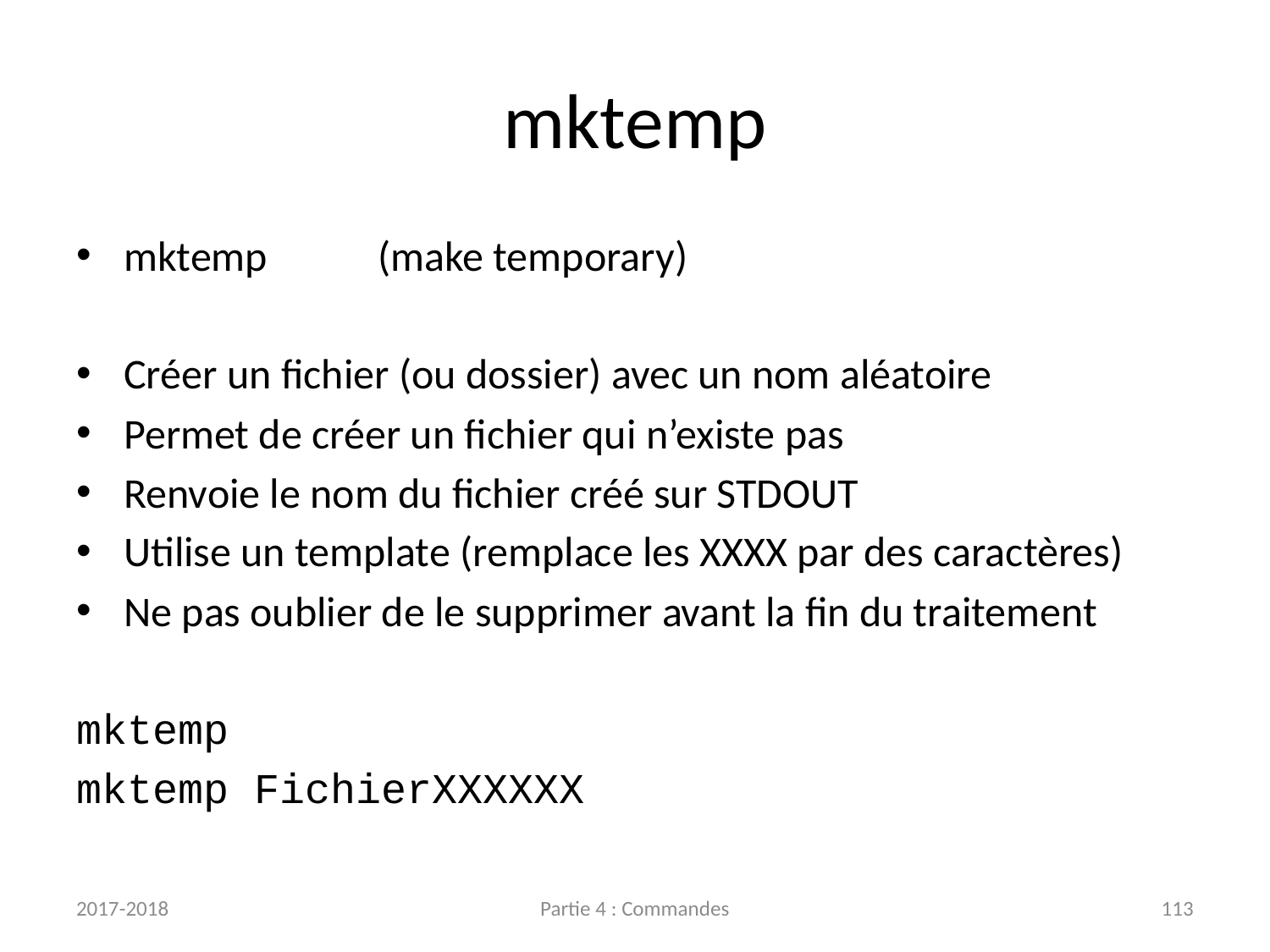

# mktemp
mktemp	(make temporary)

Créer un fichier (ou dossier) avec un nom aléatoire
Permet de créer un fichier qui n’existe pas
Renvoie le nom du fichier créé sur STDOUT
Utilise un template (remplace les XXXX par des caractères)
Ne pas oublier de le supprimer avant la fin du traitement

mktemp
mktemp FichierXXXXXX
2017-2018
Partie 4 : Commandes
113